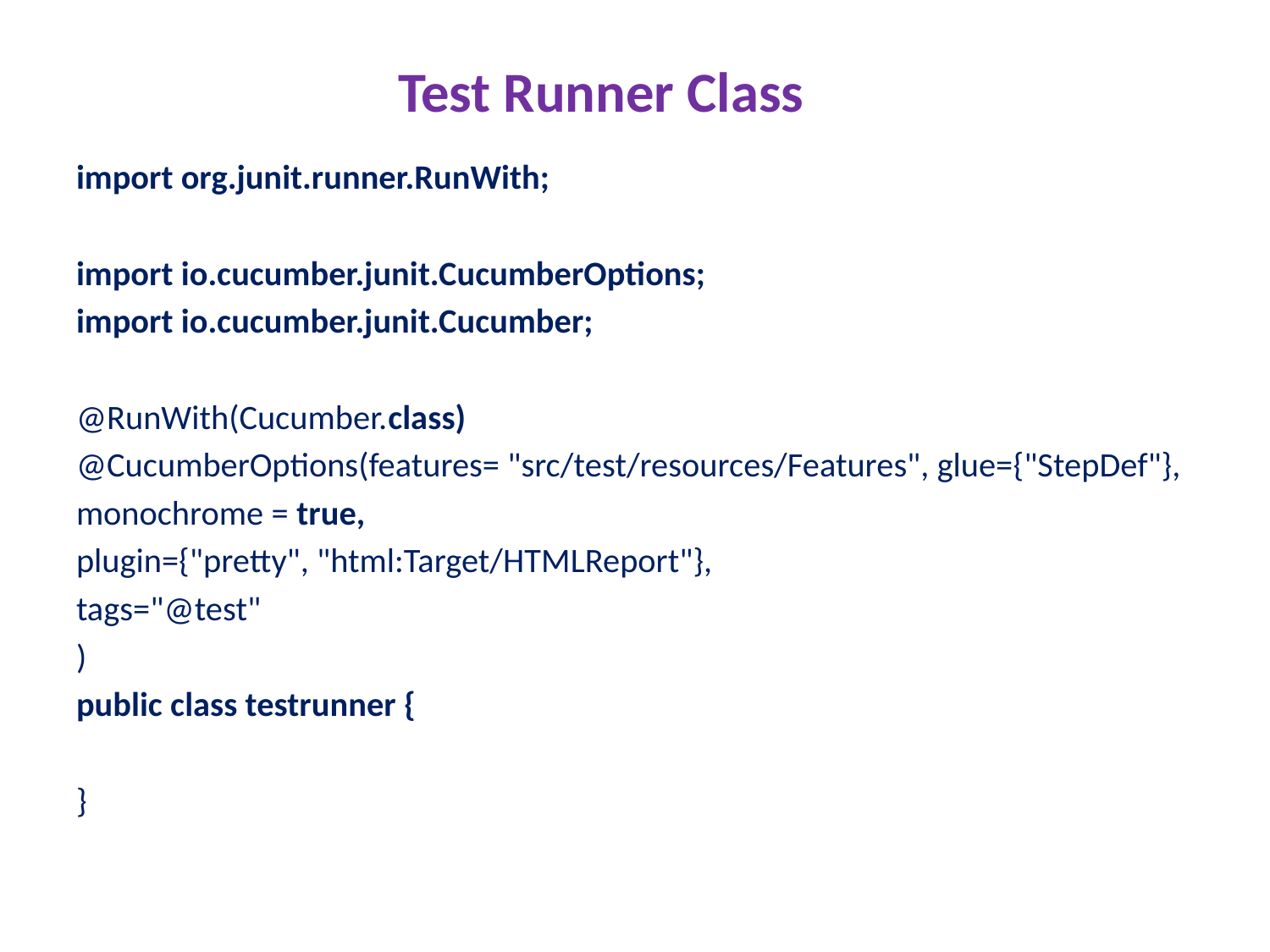

# Test Runner Class
import org.junit.runner.RunWith;

import io.cucumber.junit.CucumberOptions;
import io.cucumber.junit.Cucumber;

@RunWith(Cucumber.class)
@CucumberOptions(features= "src/test/resources/Features", glue={"StepDef"},
monochrome = true,
plugin={"pretty", "html:Target/HTMLReport"},
tags="@test"
)
public class testrunner {

}